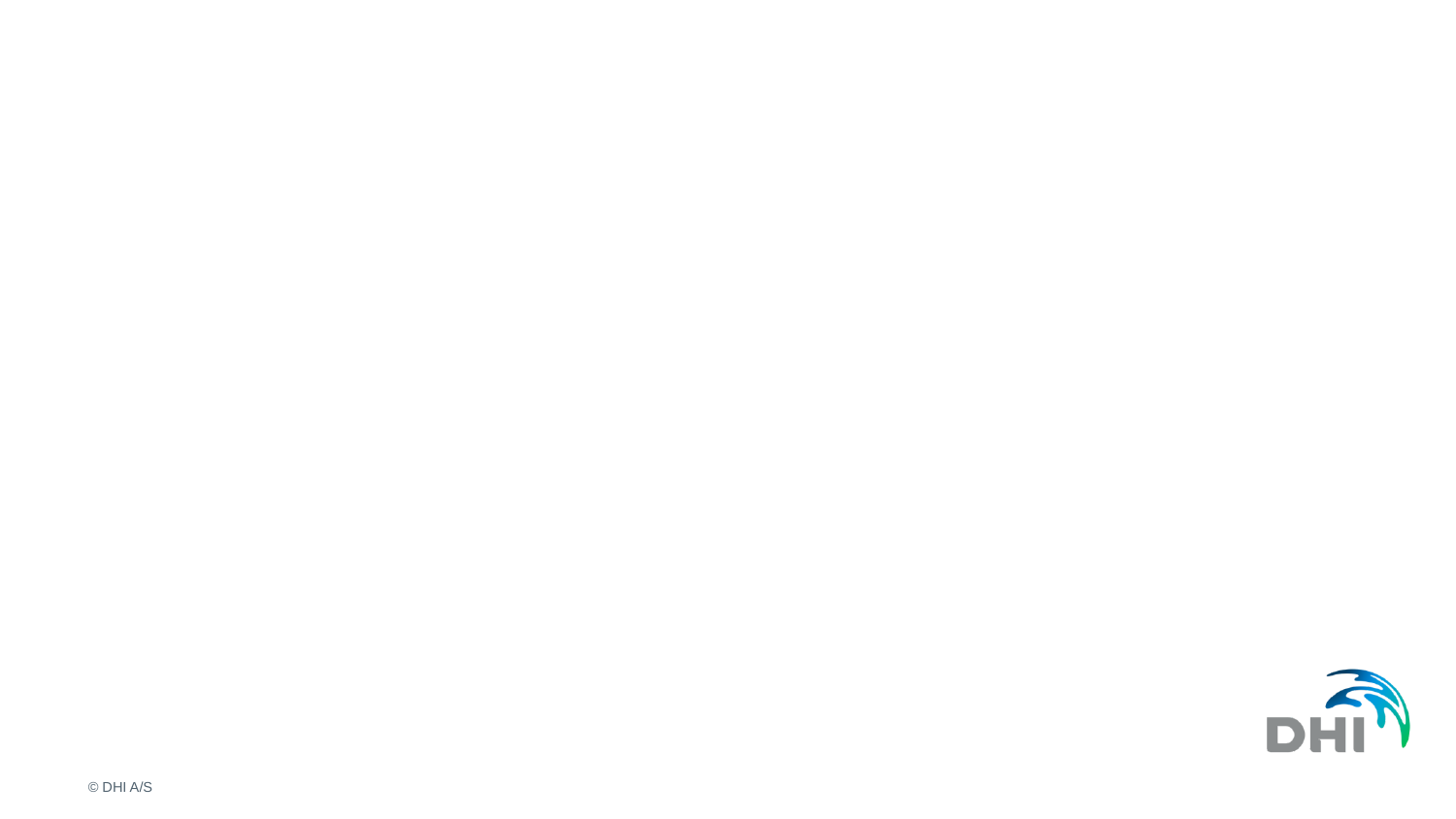

#
Motivation for MIKE+Py

© DHI A/S